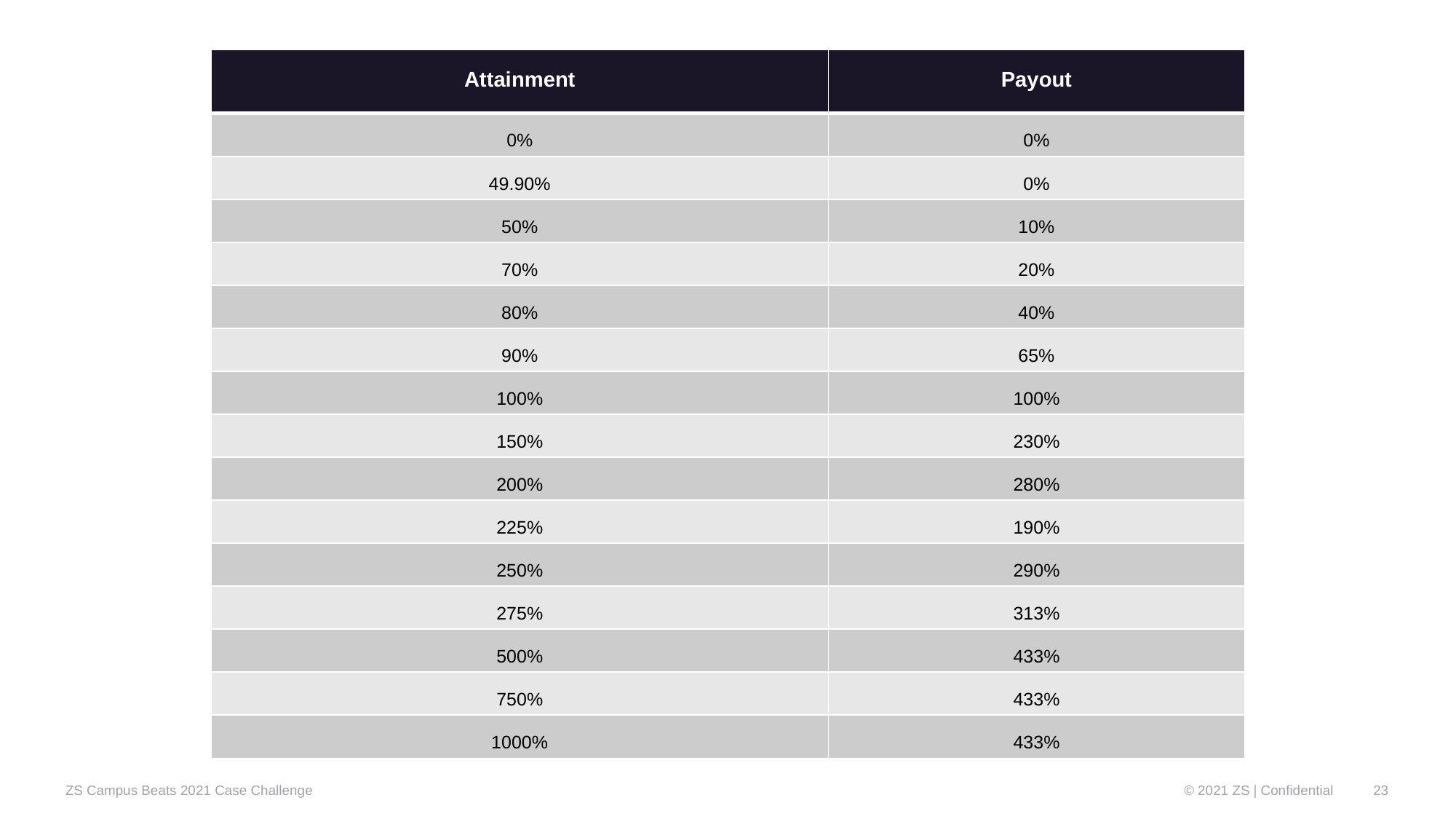

| Attainment | Payout |
| --- | --- |
| 0% | 0% |
| 49.90% | 0% |
| 50% | 10% |
| 70% | 20% |
| 80% | 40% |
| 90% | 65% |
| 100% | 100% |
| 150% | 230% |
| 200% | 280% |
| 225% | 190% |
| 250% | 290% |
| 275% | 313% |
| 500% | 433% |
| 750% | 433% |
| 1000% | 433% |